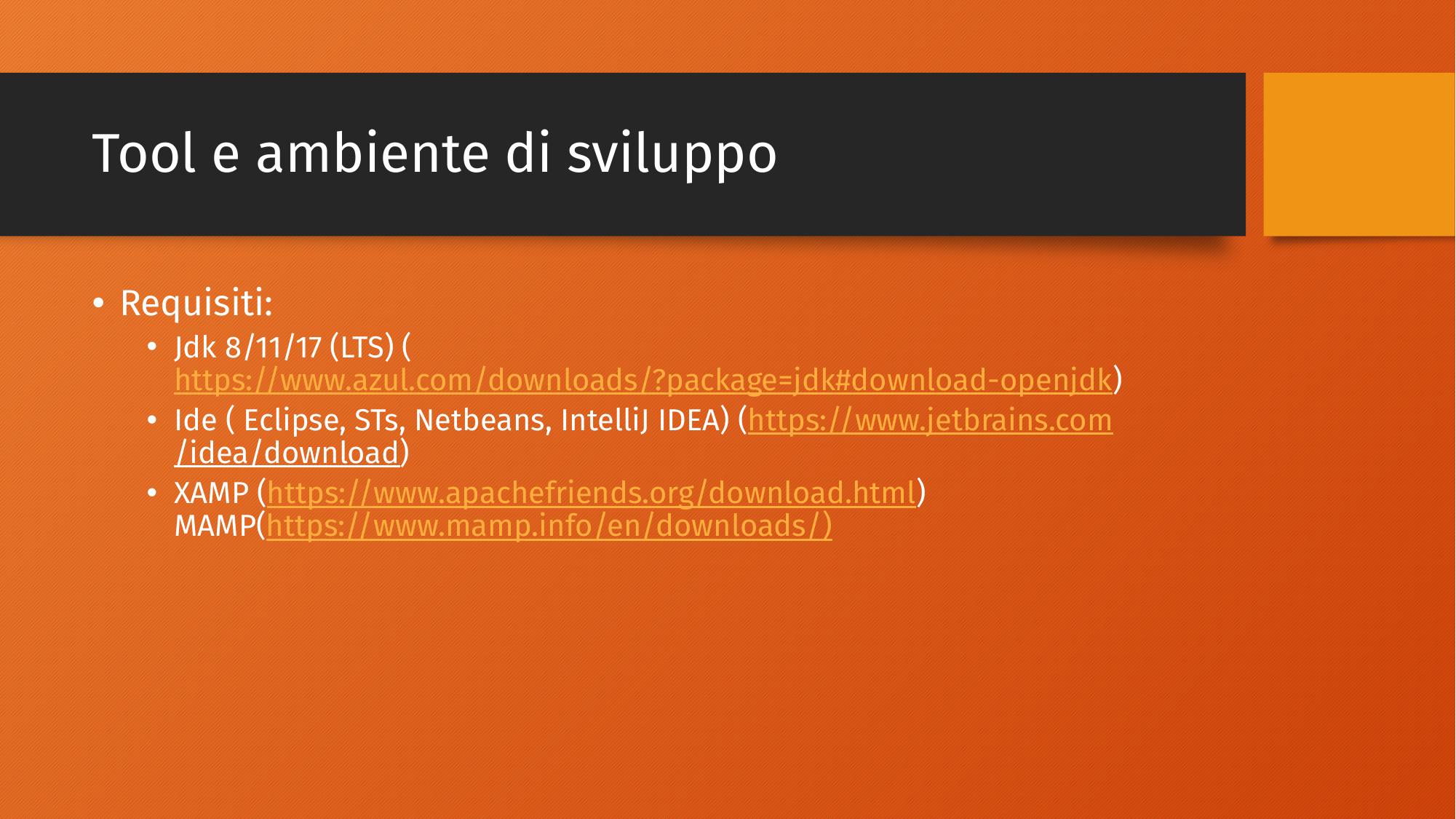

# Tool e ambiente di sviluppo
Requisiti:
Jdk 8/11/17 (LTS) (https://www.azul.com/downloads/?package=jdk#download-openjdk)
Ide ( Eclipse, STs, Netbeans, IntelliJ IDEA) (https://www.jetbrains.com/idea/download)
XAMP (https://www.apachefriends.org/download.html)
MAMP(https://www.mamp.info/en/downloads/)